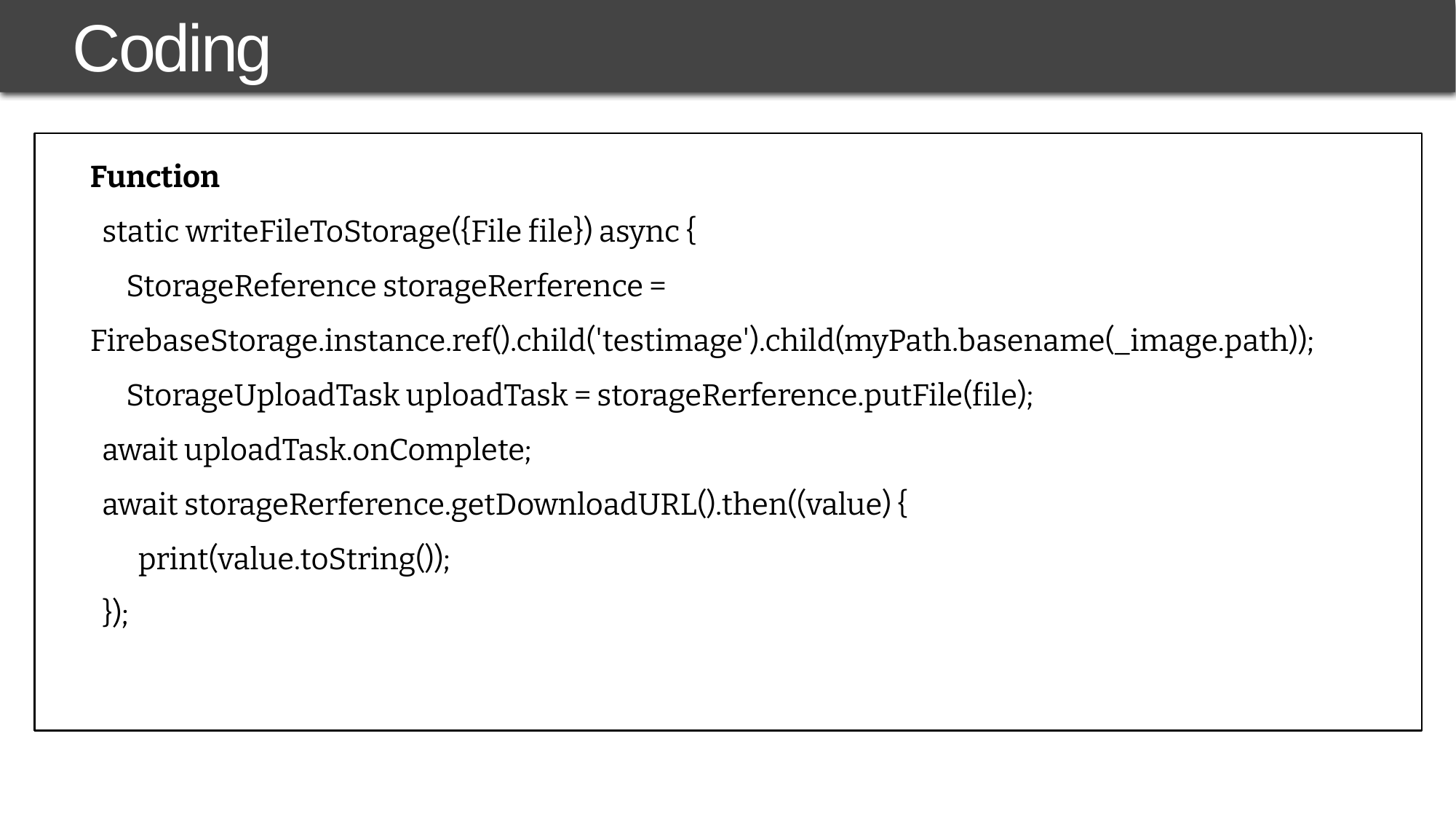

# Coding

Function
  static writeFileToStorage({File file}) async {
      StorageReference storageRerference = FirebaseStorage.instance.ref().child('testimage').child(myPath.basename(_image.path));
      StorageUploadTask uploadTask = storageRerference.putFile(file);
  await uploadTask.onComplete;
  await storageRerference.getDownloadURL().then((value) {
        print(value.toString());
  });